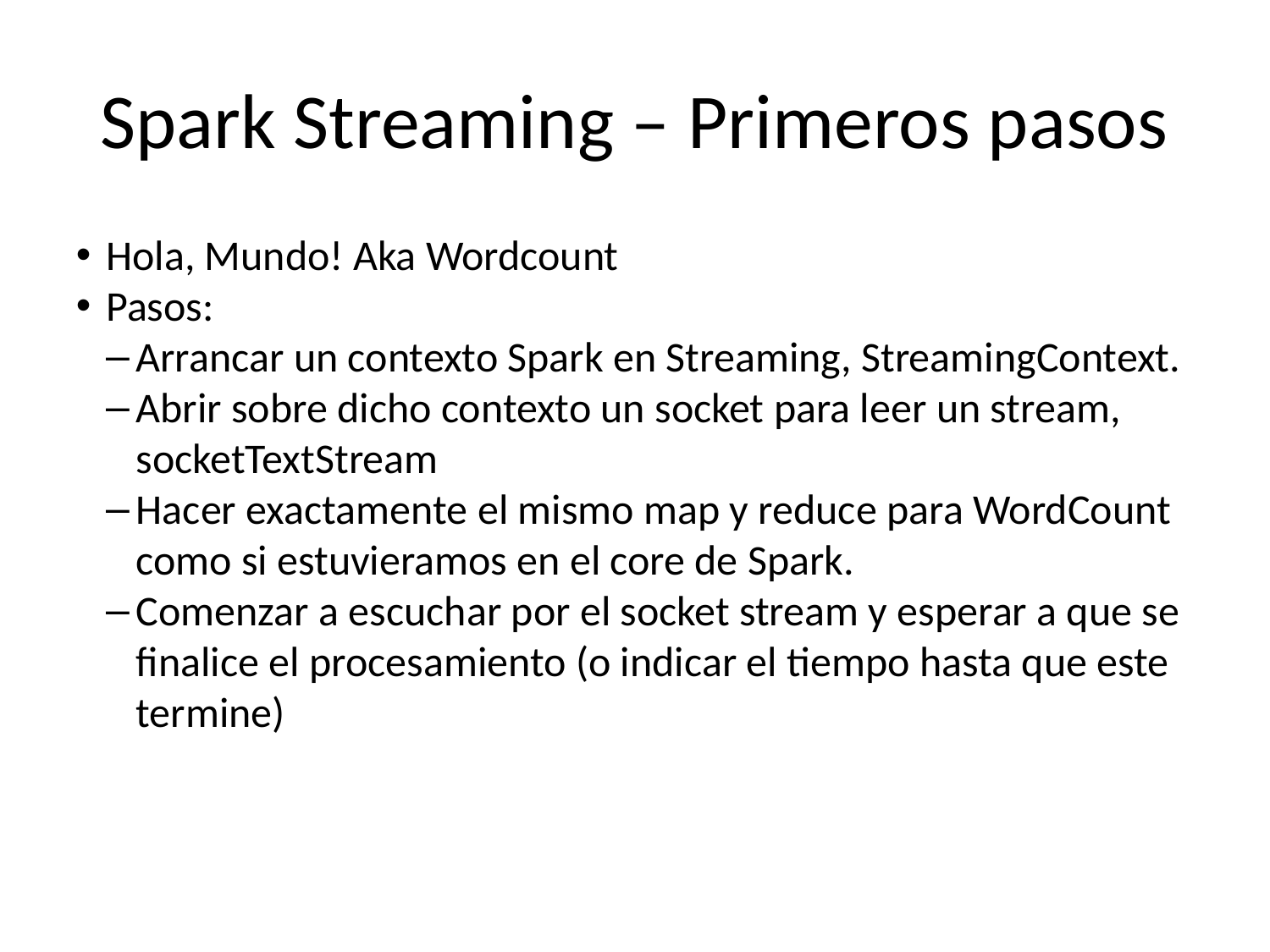

Spark Streaming – Primeros pasos
Hola, Mundo! Aka Wordcount
Pasos:
Arrancar un contexto Spark en Streaming, StreamingContext.
Abrir sobre dicho contexto un socket para leer un stream, socketTextStream
Hacer exactamente el mismo map y reduce para WordCount como si estuvieramos en el core de Spark.
Comenzar a escuchar por el socket stream y esperar a que se finalice el procesamiento (o indicar el tiempo hasta que este termine)